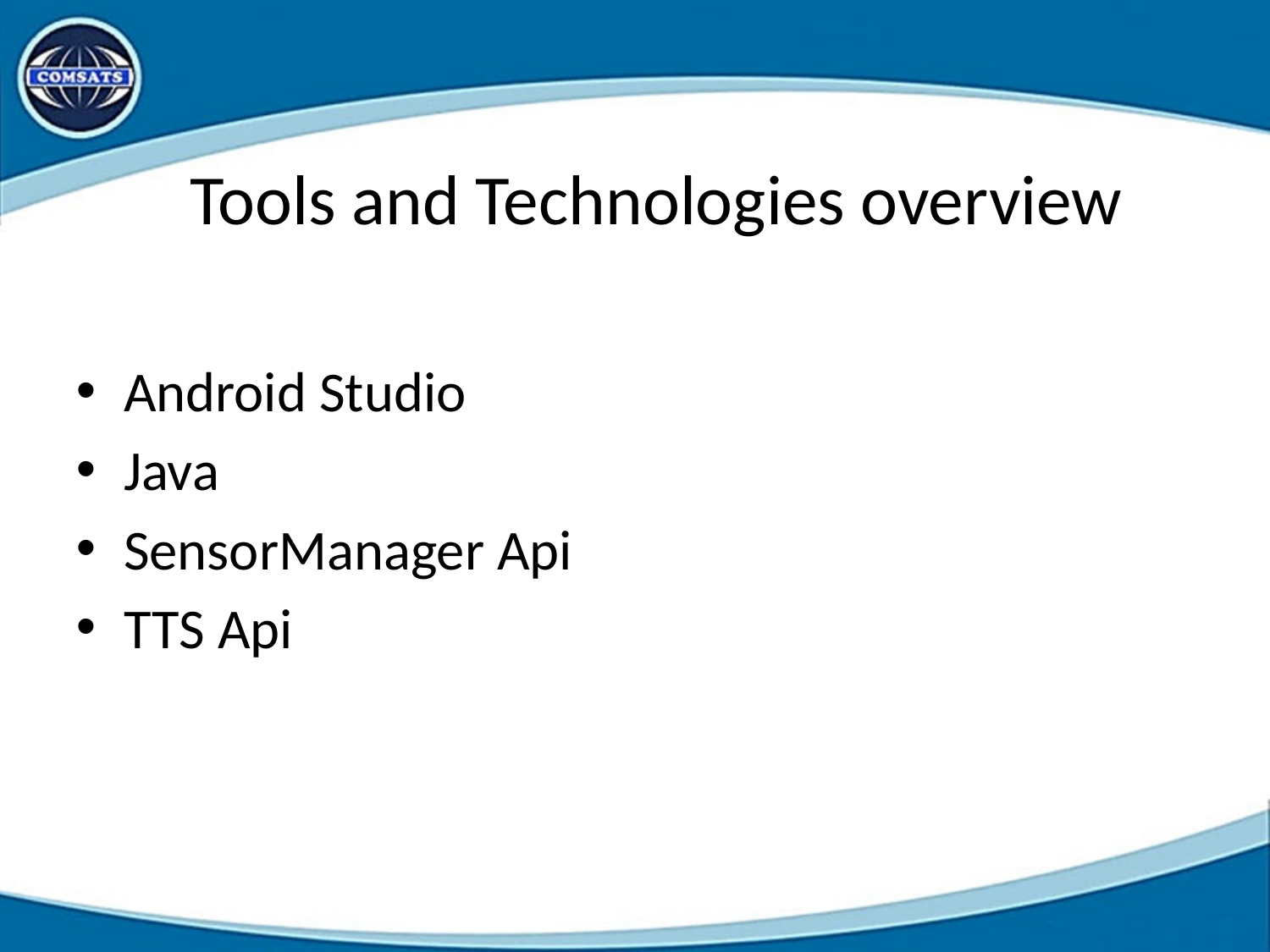

# Tools and Technologies overview
Android Studio
Java
SensorManager Api
TTS Api